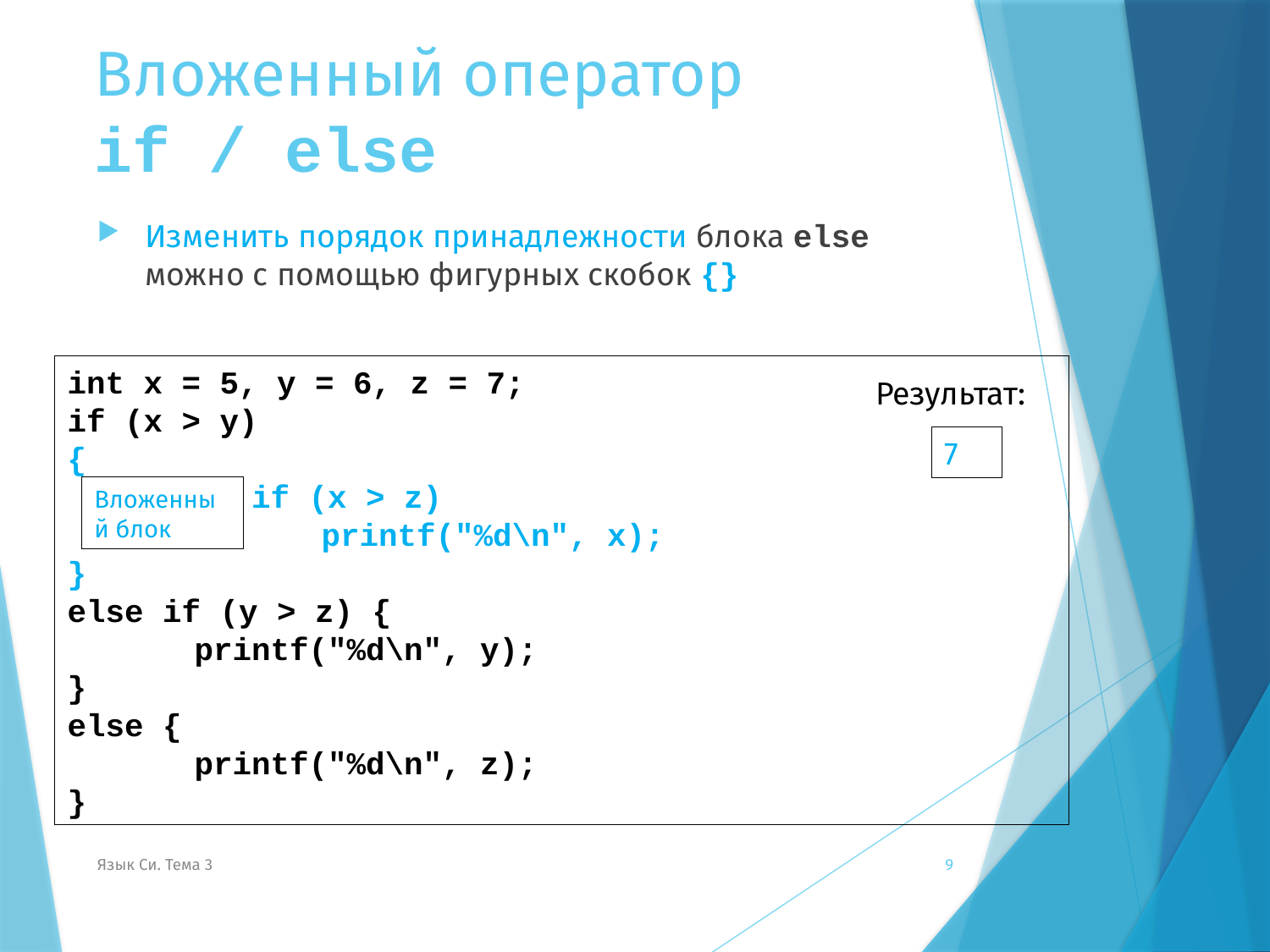

# Вложенный оператор if / else
Изменить порядок принадлежности блока else можно с помощью фигурных скобок {}
int x = 5, y = 6, z = 7;
if (x > y)
{
	   if (x > z)
		printf("%d\n", x);
}
else if (y > z) {
	printf("%d\n", y);
}
else {
	printf("%d\n", z);
}
Результат:
7
Вложенный блок
Язык Си. Тема 3
9